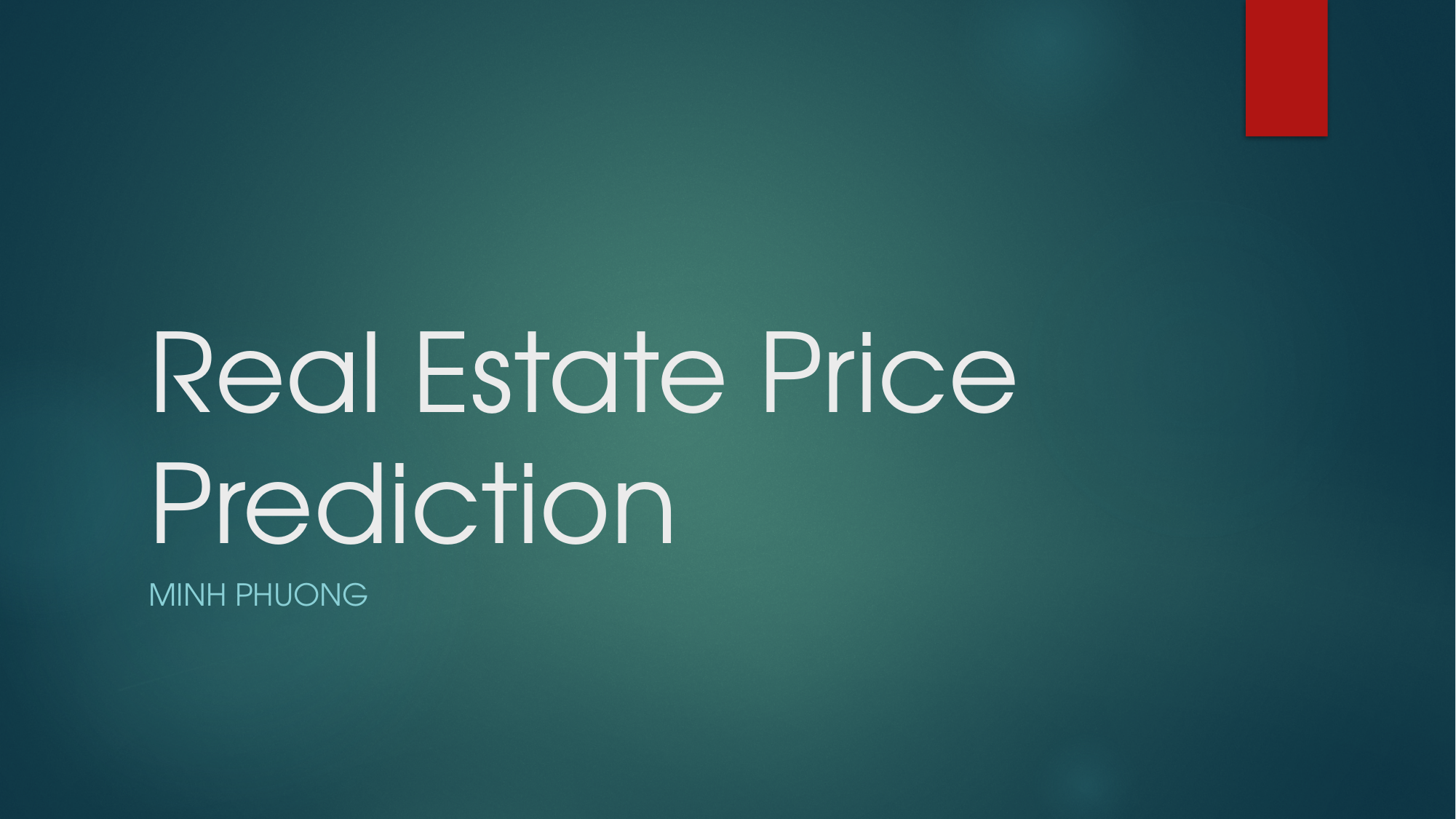

# Real Estate Price Prediction
Minh Phuong